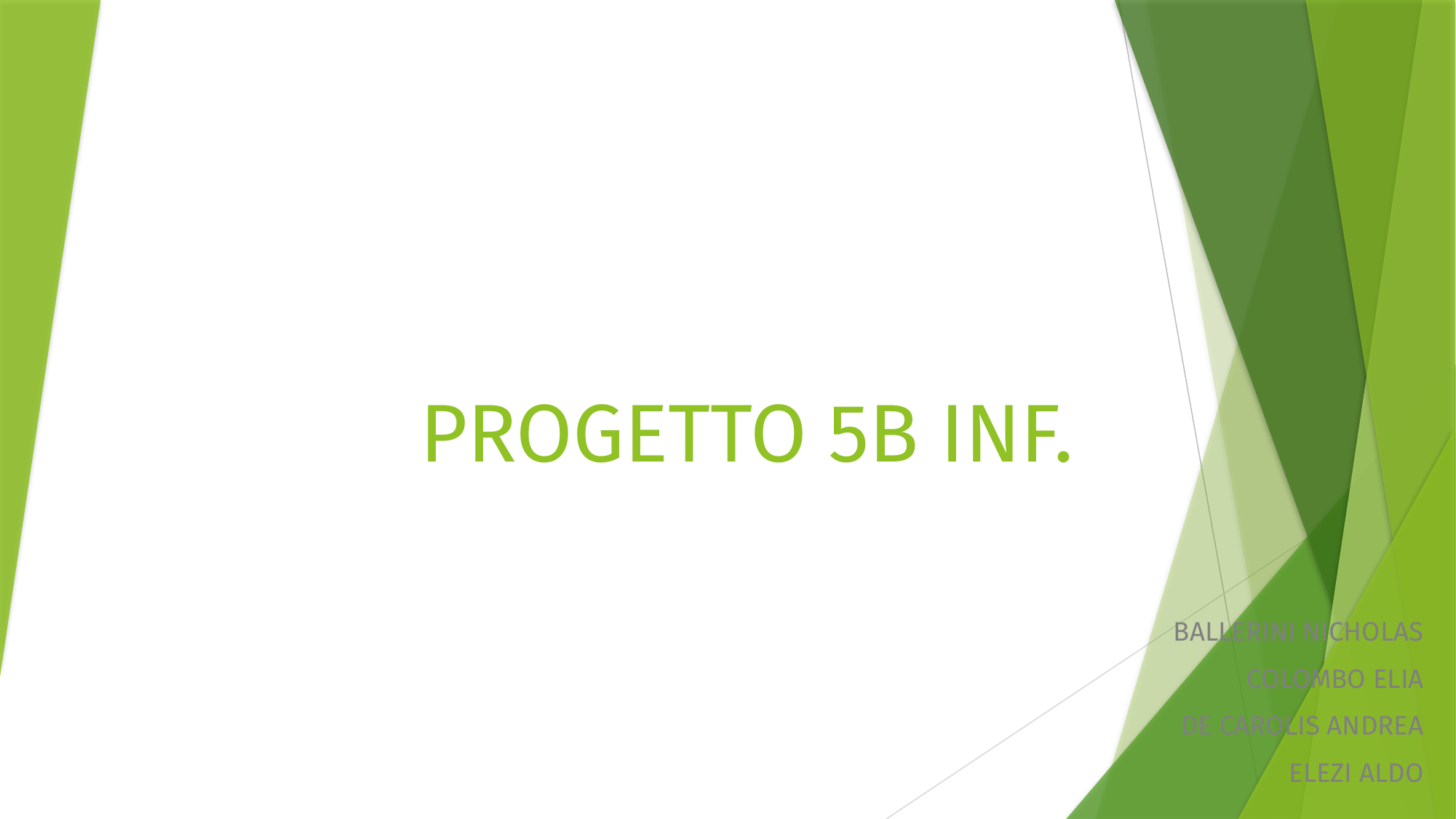

# PROGETTO 5B INF.
BALLERINI NICHOLAS
COLOMBO ELIA
DE CAROLIS ANDREA
ELEZI ALDO